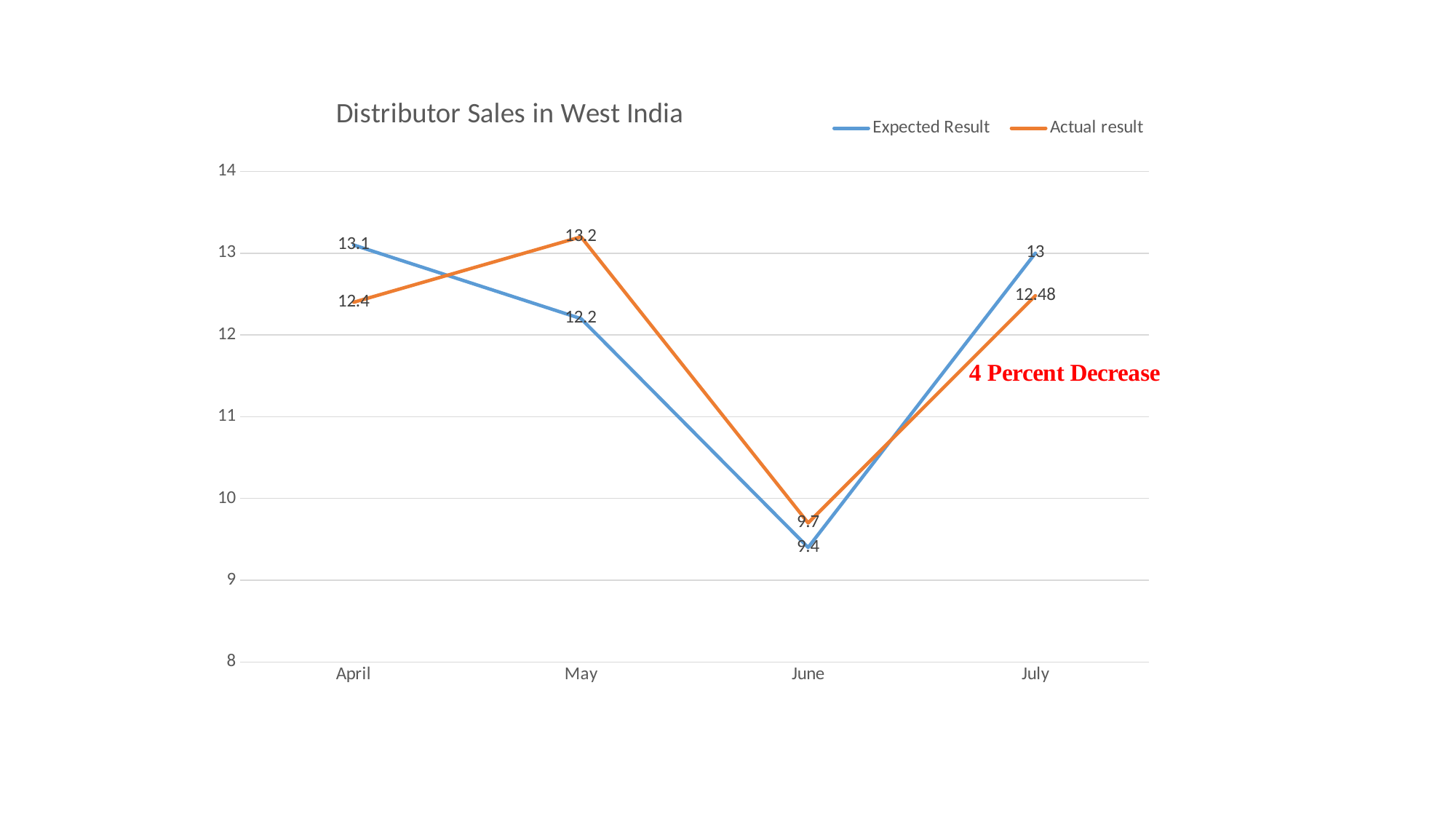

### Chart: Distributor Sales in West India

| Category | Expected Result | Actual result  |
|---|---|---|
| April | 13.1 | 12.4 |
| May | 12.2 | 13.2 |
| June | 9.4 | 9.7 |
| July | 13.0 | 12.48 |